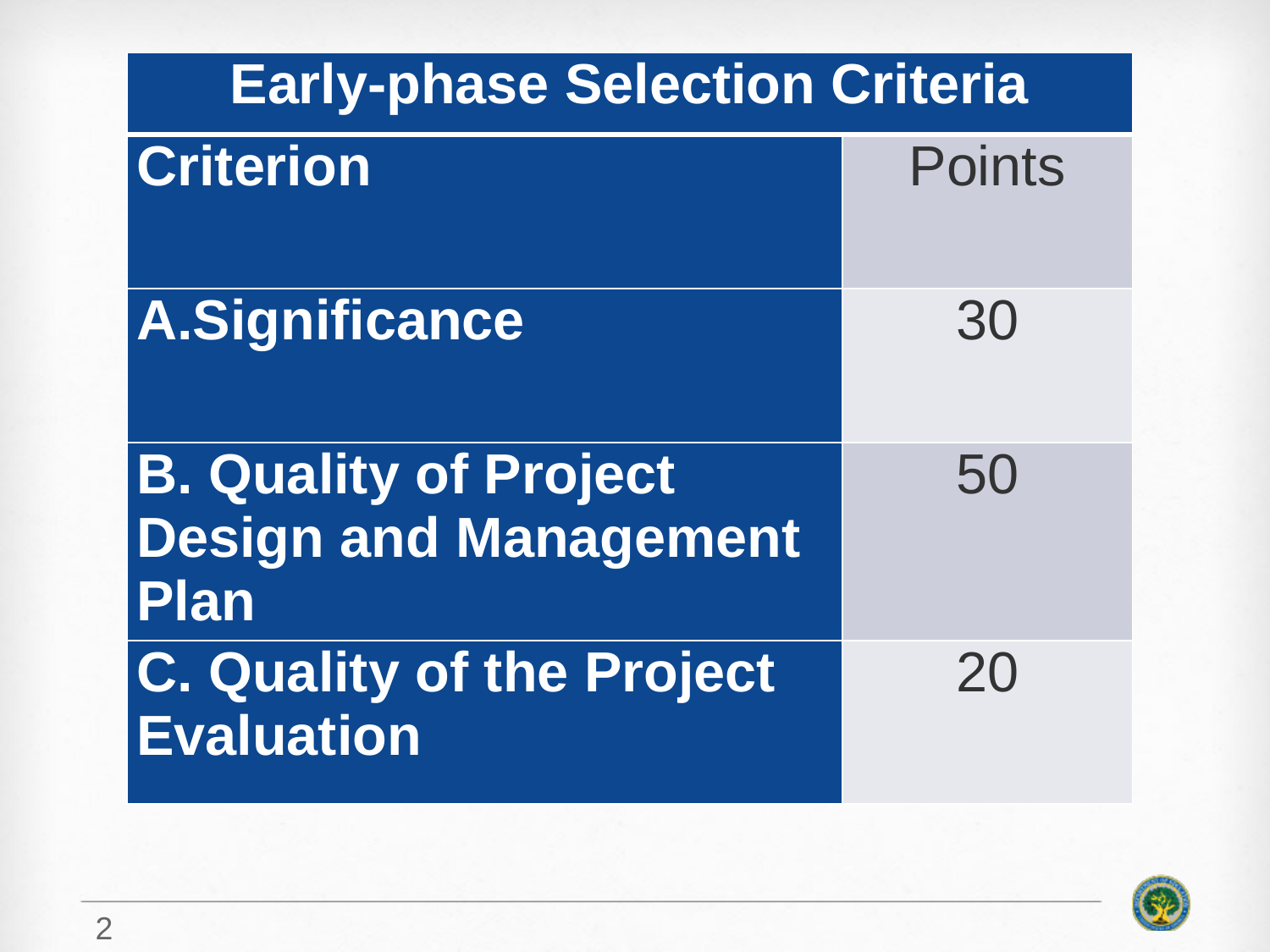

| Early-phase Selection Criteria |  |
| --- | --- |
| Criterion | Points |
| Significance | 30 |
| B. Quality of Project Design and Management Plan | 50 |
| C. Quality of the Project Evaluation | 20 |
2